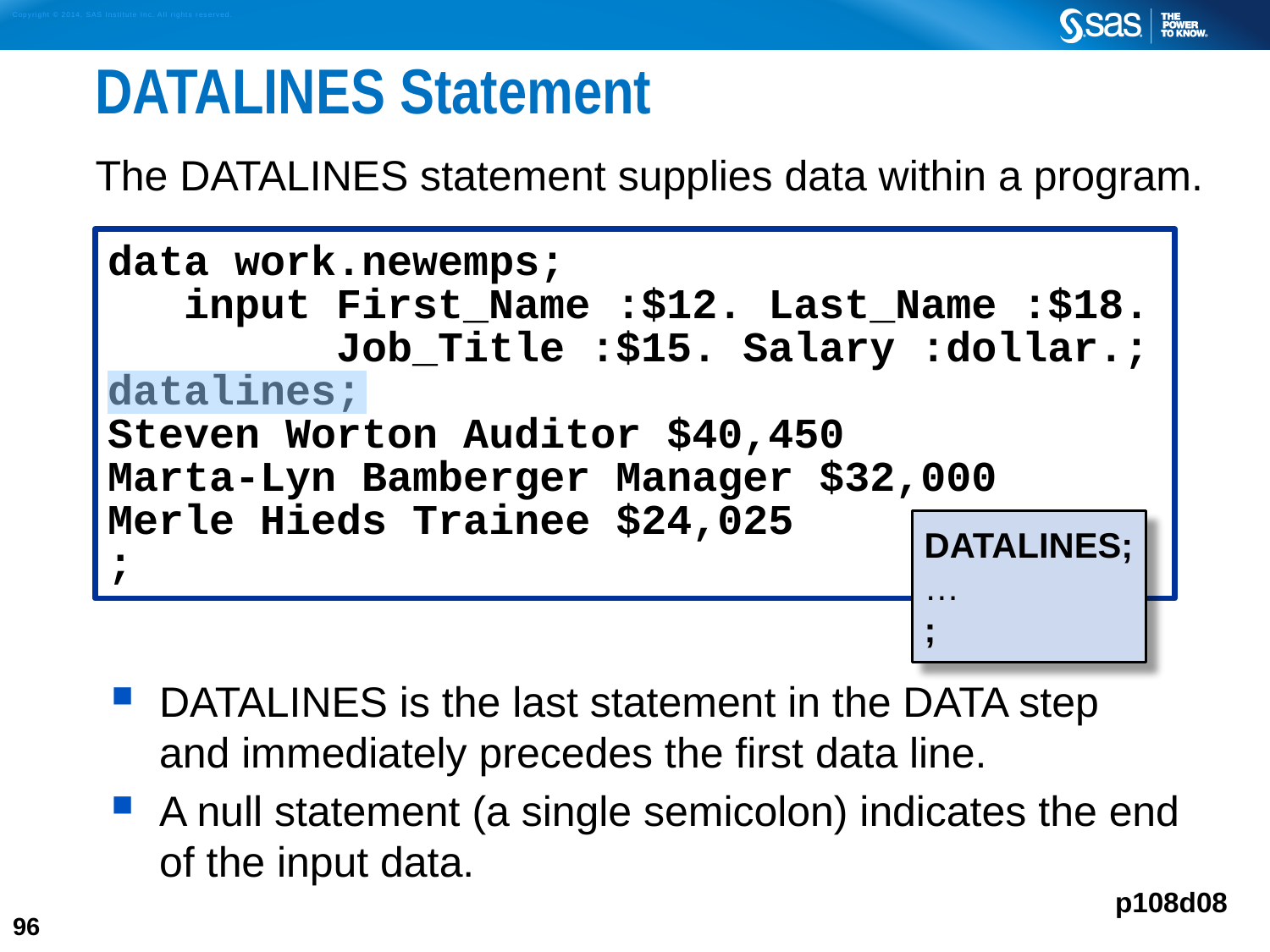

# DATALINES Statement
The DATALINES statement supplies data within a program.

DATALINES is the last statement in the DATA step
and immediately precedes the first data line.
A null statement (a single semicolon) indicates the end of the input data.
data work.newemps;
   input First_Name :$12. Last_Name :$18.
         Job_Title :$15. Salary :dollar.;
datalines;
Steven Worton Auditor $40,450
Marta-Lyn Bamberger Manager $32,000
Merle Hieds Trainee $24,025
;

DATALINES;
…
;
p108d08